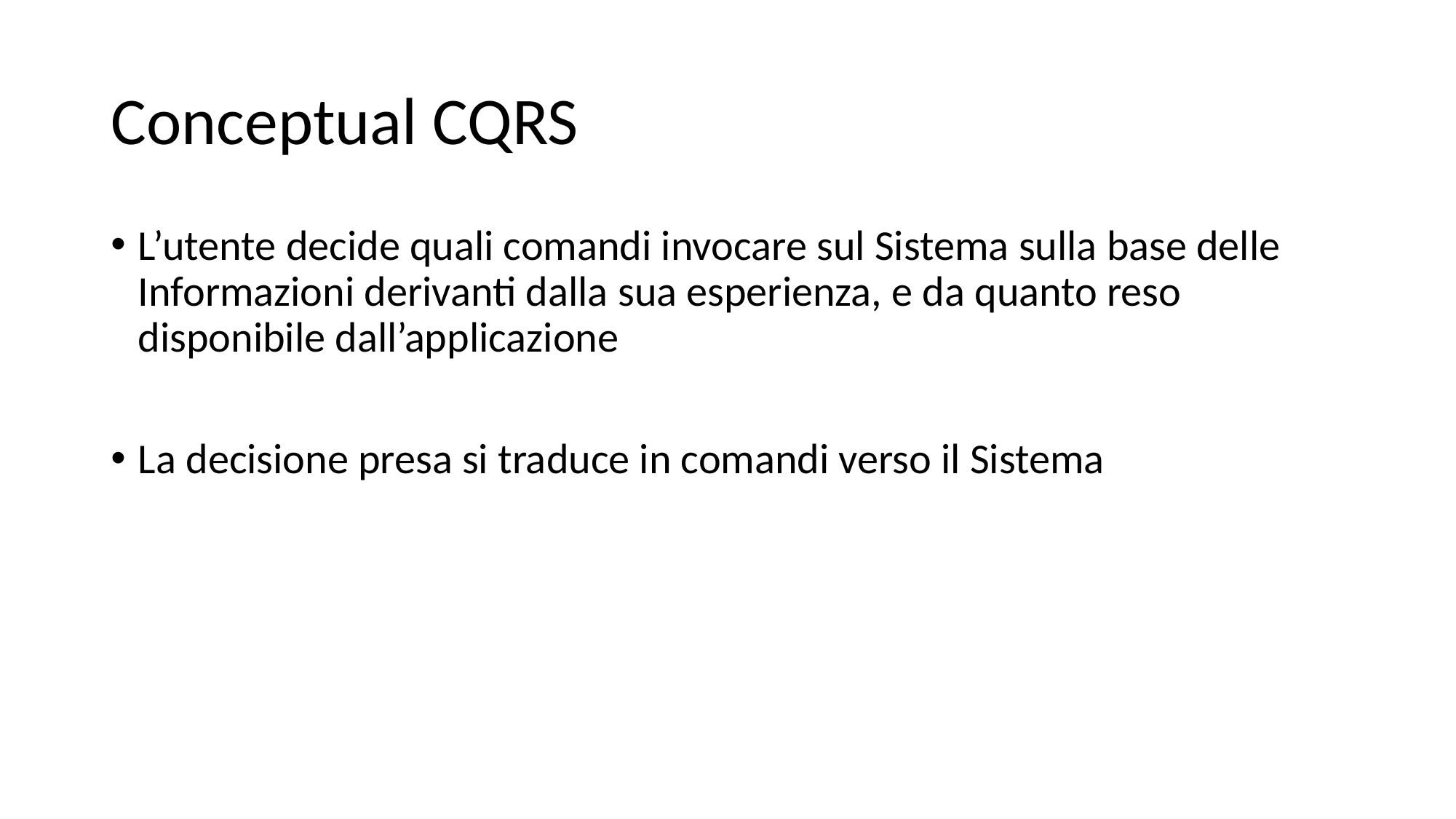

# Conceptual CQRS
L’utente decide quali comandi invocare sul Sistema sulla base delle Informazioni derivanti dalla sua esperienza, e da quanto reso disponibile dall’applicazione

La decisione presa si traduce in comandi verso il Sistema